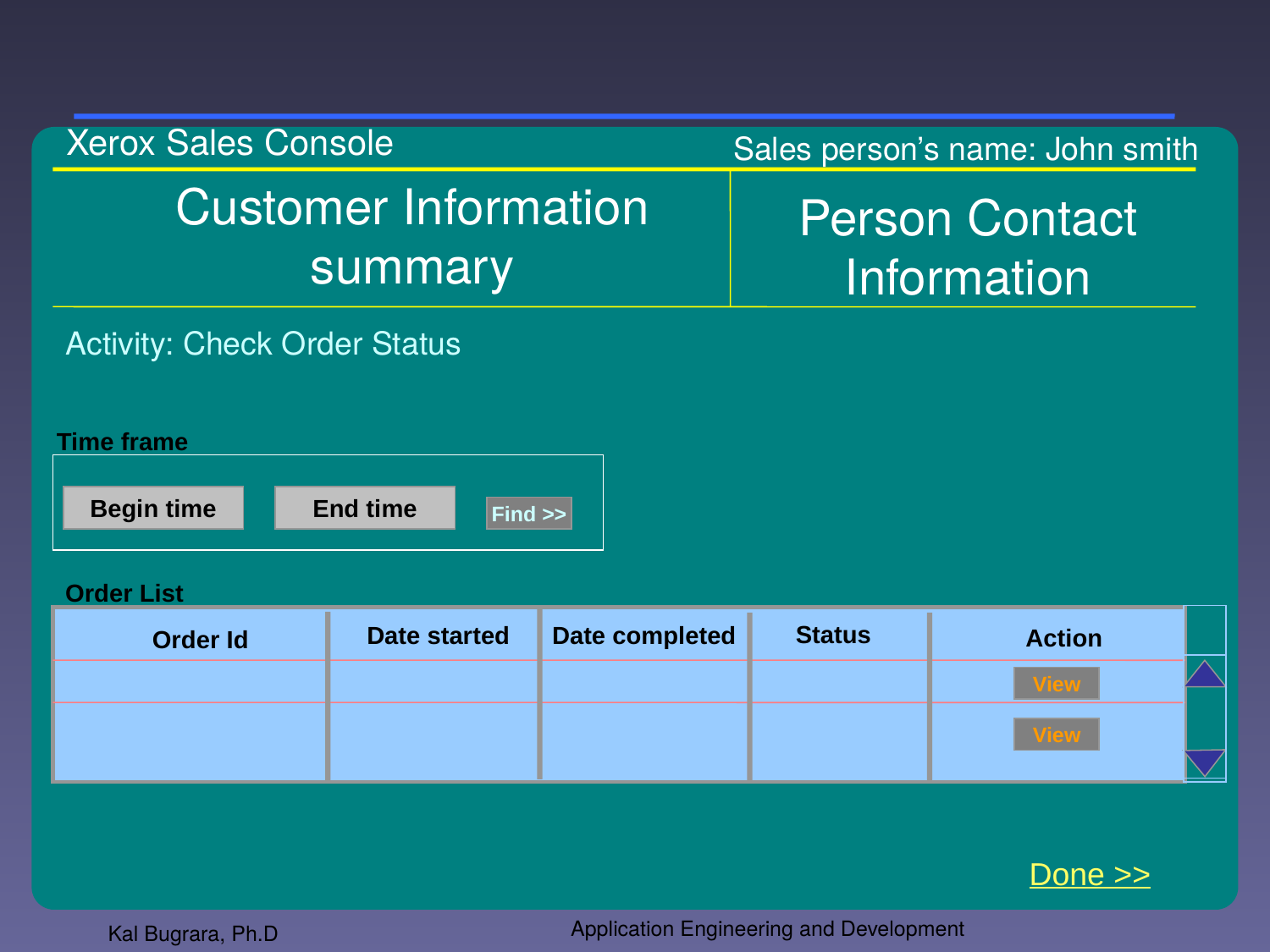

Xerox Sales Console
Sales person’s name: John smith

Customer Information summary

Person Contact Information

Activity: Check Order Status
Time frame

Begin time
End time
Find >>
Order List

Status

Date started
Date completed
Action
Order Id

View

View

Done >>
Kal Bugrara, Ph.D
Application Engineering and Development